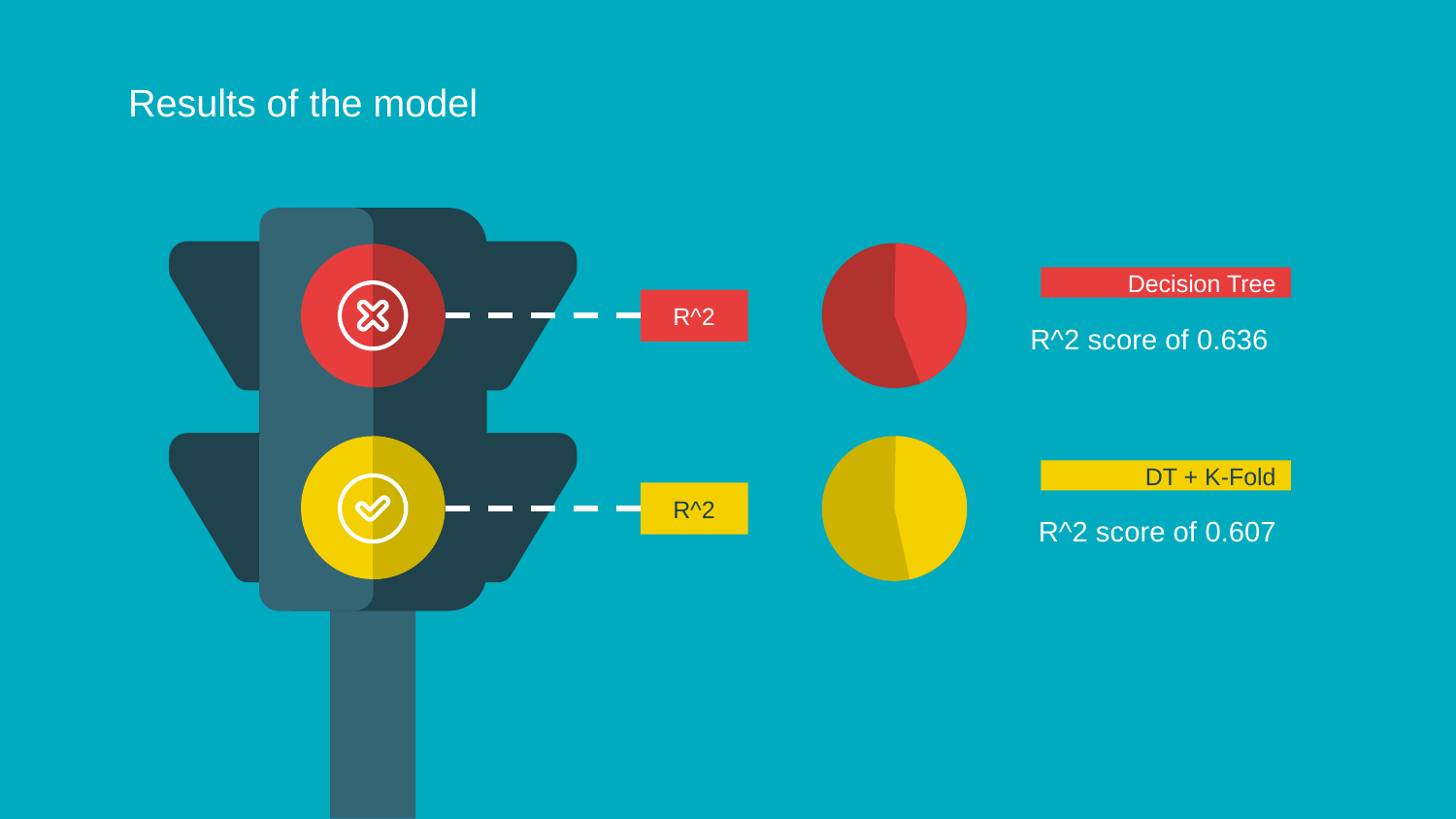

# Results of the model

Decision Tree
R^2 score of 0.636
R^2

DT + K-Fold
R^2 score of 0.607
R^2